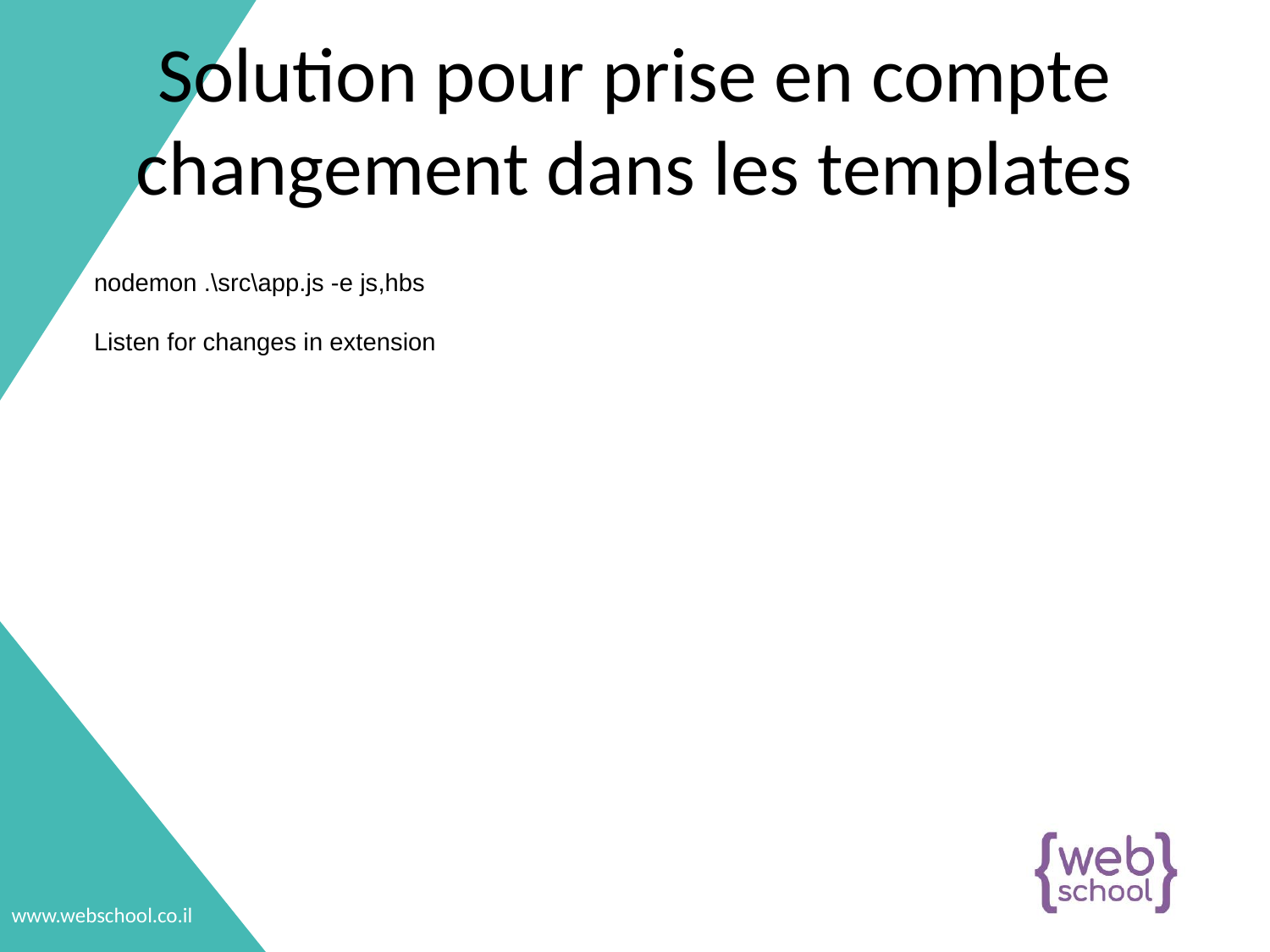

# Solution pour prise en compte changement dans les templates
nodemon .\src\app.js -e js,hbs

Listen for changes in extension